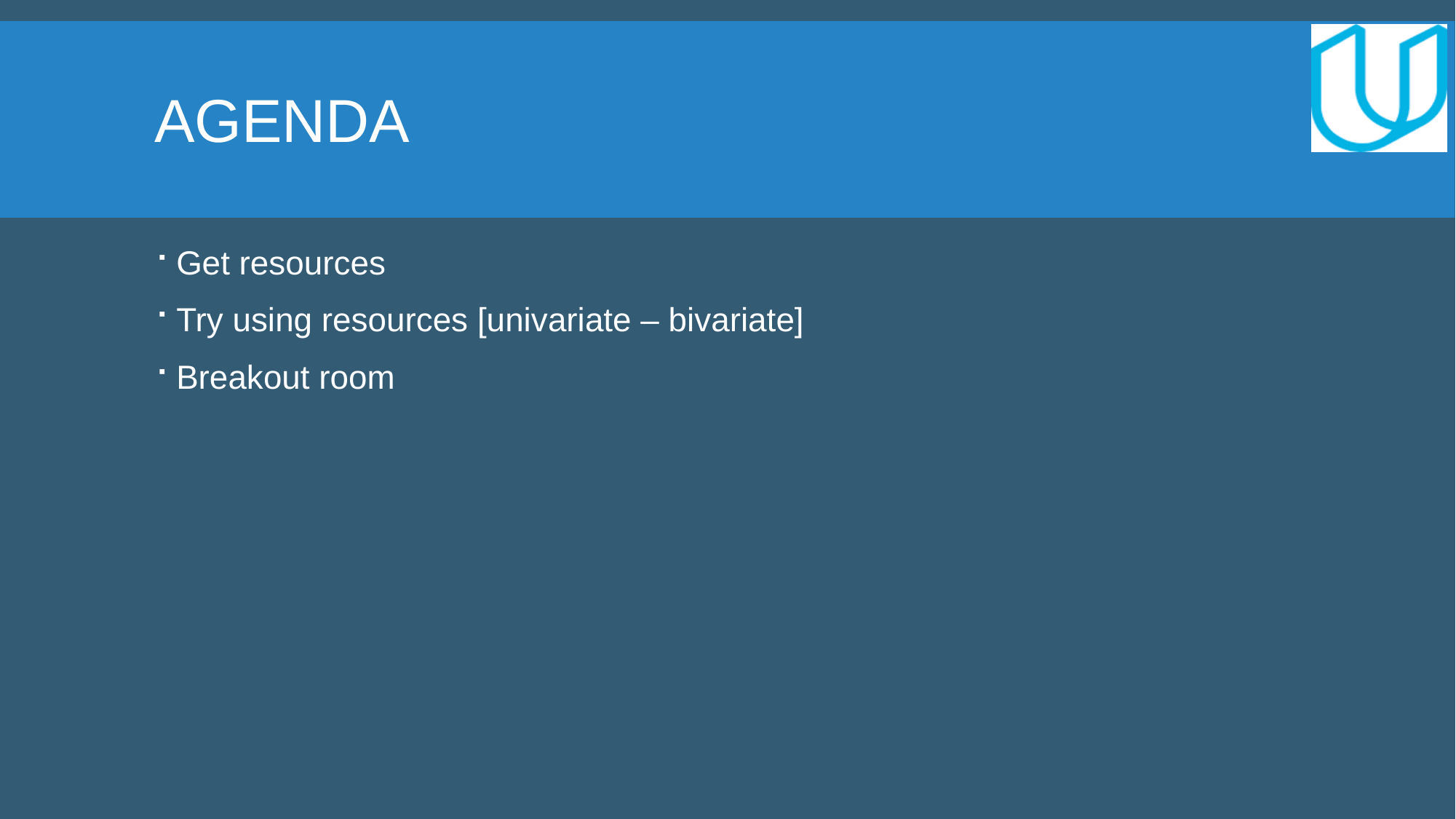

# agenda
Get resources
Try using resources [univariate – bivariate]
Breakout room